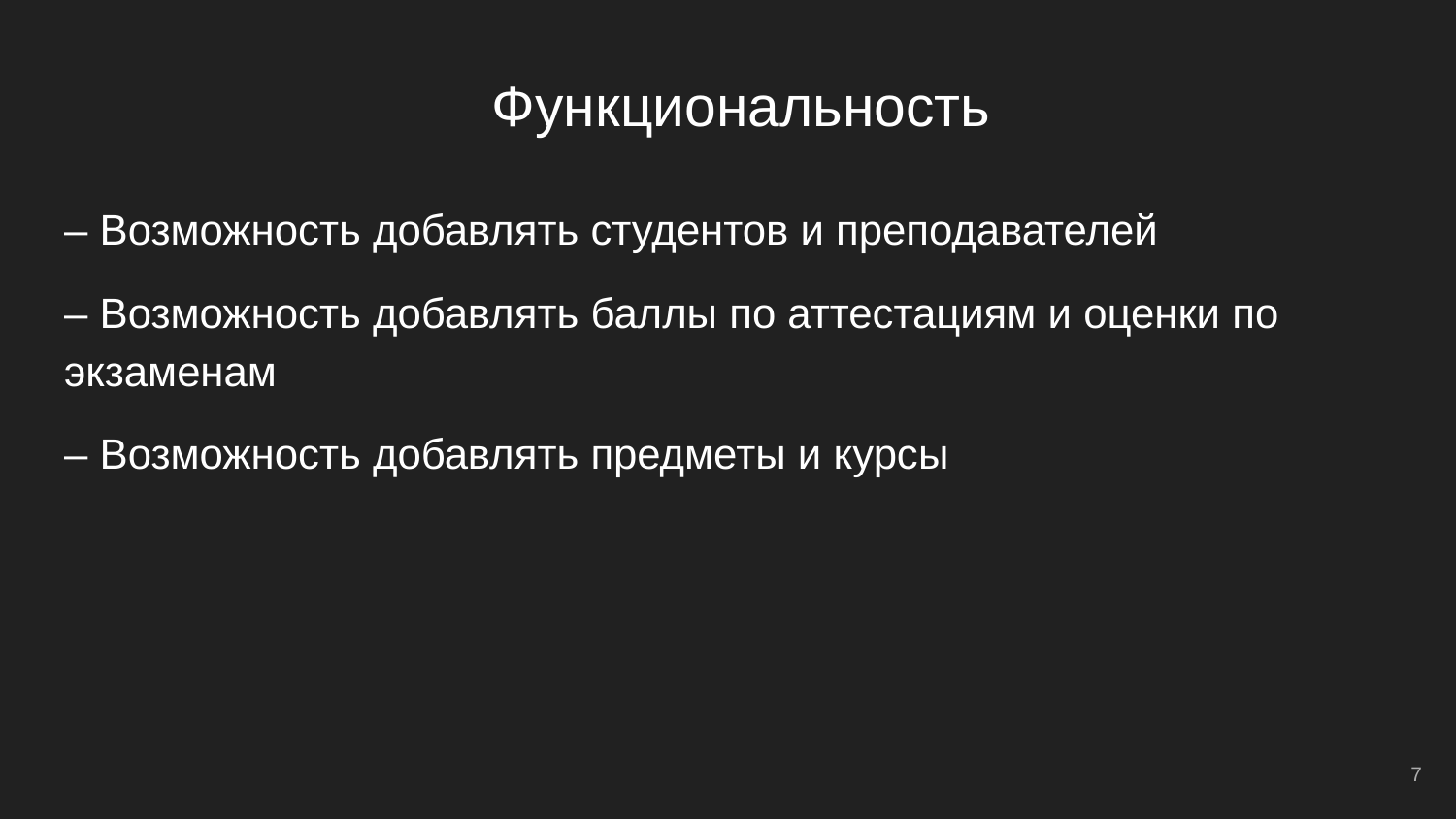

# Функциональность
– Возможность добавлять студентов и преподавателей
– Возможность добавлять баллы по аттестациям и оценки по экзаменам
– Возможность добавлять предметы и курсы
7